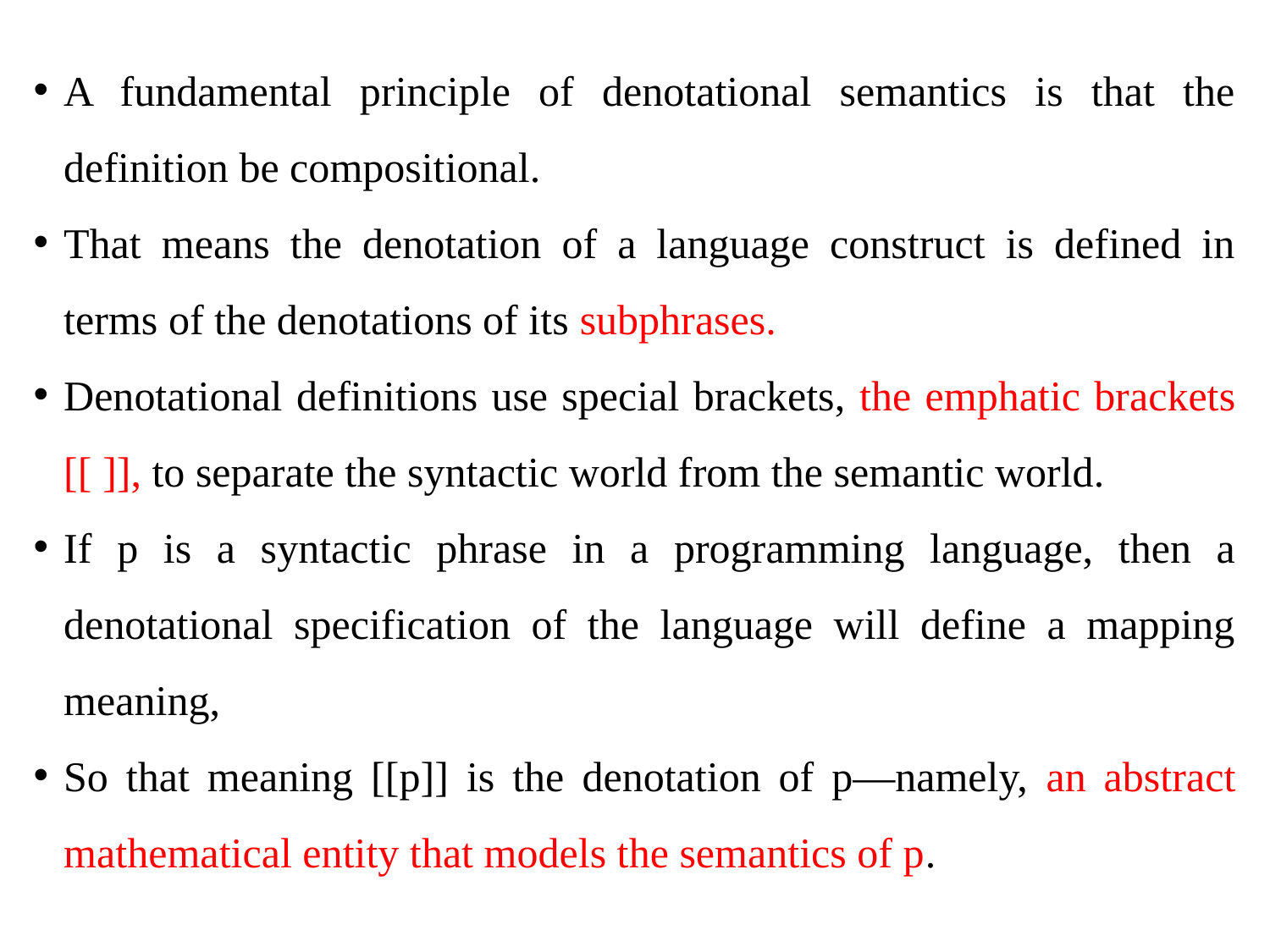

A fundamental principle of denotational semantics is that the definition be compositional.
That means the denotation of a language construct is defined in terms of the denotations of its subphrases.
Denotational definitions use special brackets, the emphatic brackets [[ ]], to separate the syntactic world from the semantic world.
If p is a syntactic phrase in a programming language, then a denotational specification of the language will define a mapping meaning,
So that meaning [[p]] is the denotation of p—namely, an abstract mathematical entity that models the semantics of p.